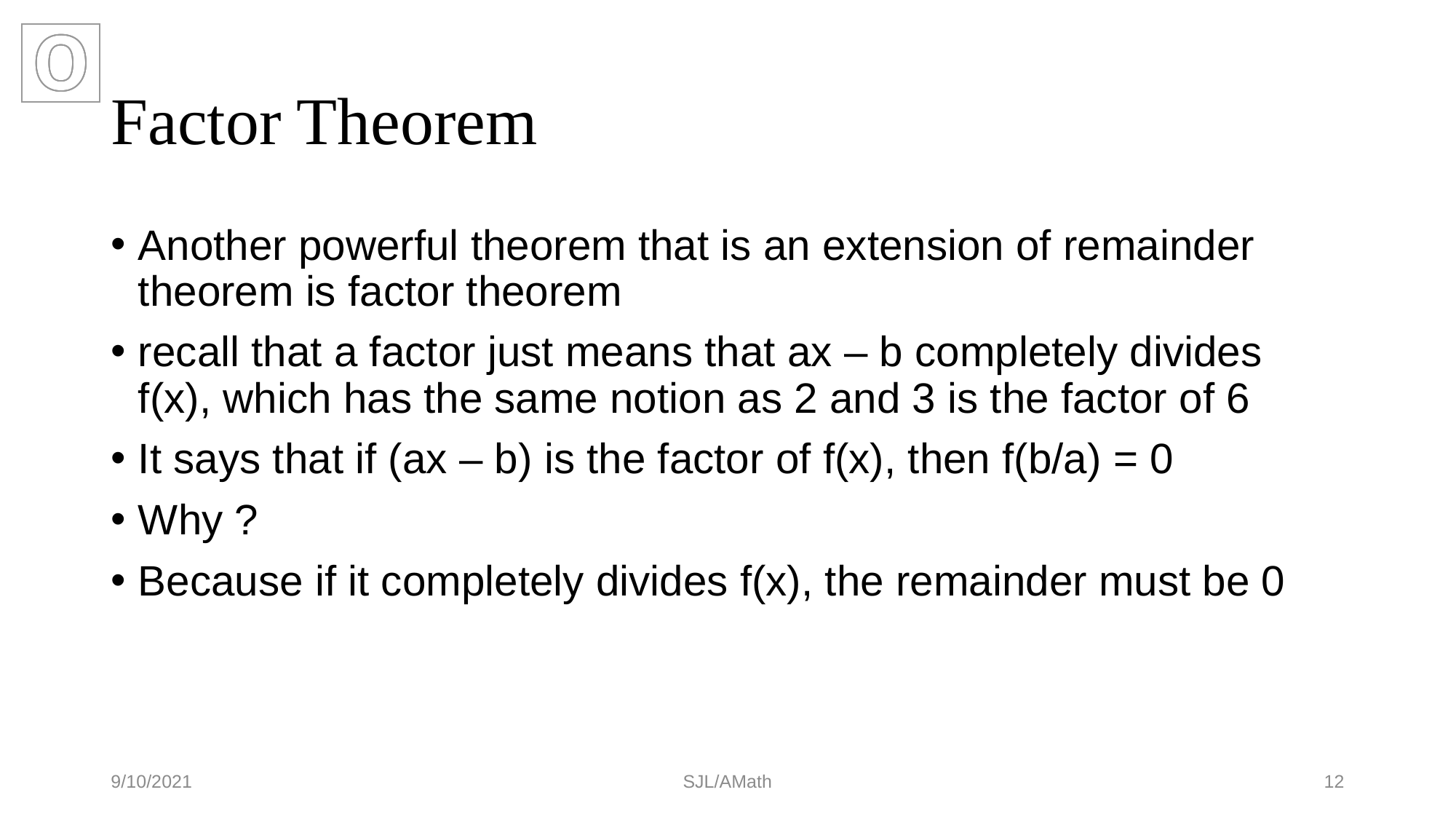

# Factor Theorem
Another powerful theorem that is an extension of remainder theorem is factor theorem
recall that a factor just means that ax – b completely divides f(x), which has the same notion as 2 and 3 is the factor of 6
It says that if (ax – b) is the factor of f(x), then f(b/a) = 0
Why ?
Because if it completely divides f(x), the remainder must be 0
9/10/2021
SJL/AMath
12